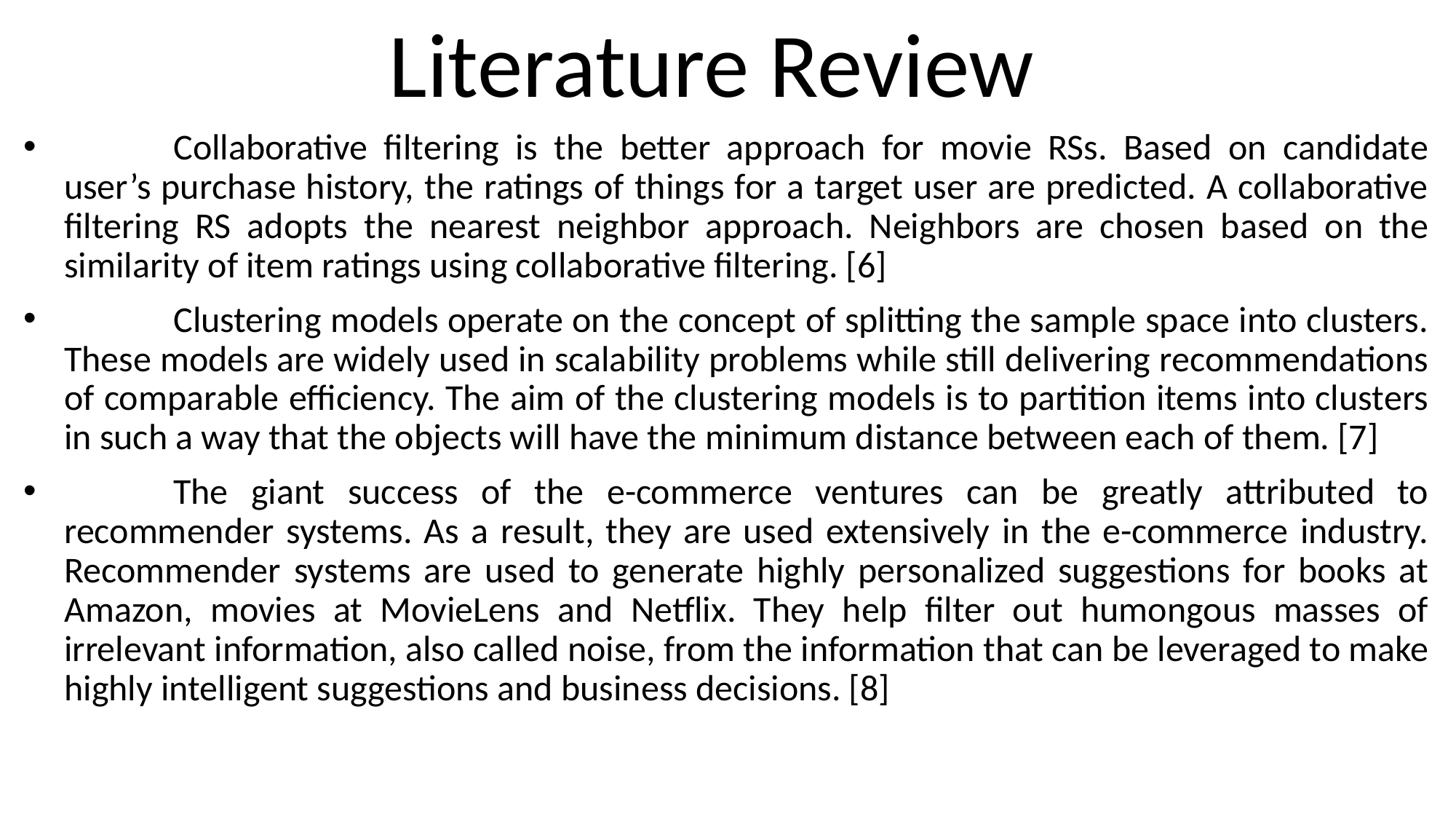

# Literature Review
	Collaborative filtering is the better approach for movie RSs. Based on candidate user’s purchase history, the ratings of things for a target user are predicted. A collaborative filtering RS adopts the nearest neighbor approach. Neighbors are chosen based on the similarity of item ratings using collaborative filtering. [6]
	Clustering models operate on the concept of splitting the sample space into clusters. These models are widely used in scalability problems while still delivering recommendations of comparable efficiency. The aim of the clustering models is to partition items into clusters in such a way that the objects will have the minimum distance between each of them. [7]
	The giant success of the e-commerce ventures can be greatly attributed to recommender systems. As a result, they are used extensively in the e-commerce industry. Recommender systems are used to generate highly personalized suggestions for books at Amazon, movies at MovieLens and Netflix. They help filter out humongous masses of irrelevant information, also called noise, from the information that can be leveraged to make highly intelligent suggestions and business decisions. [8]